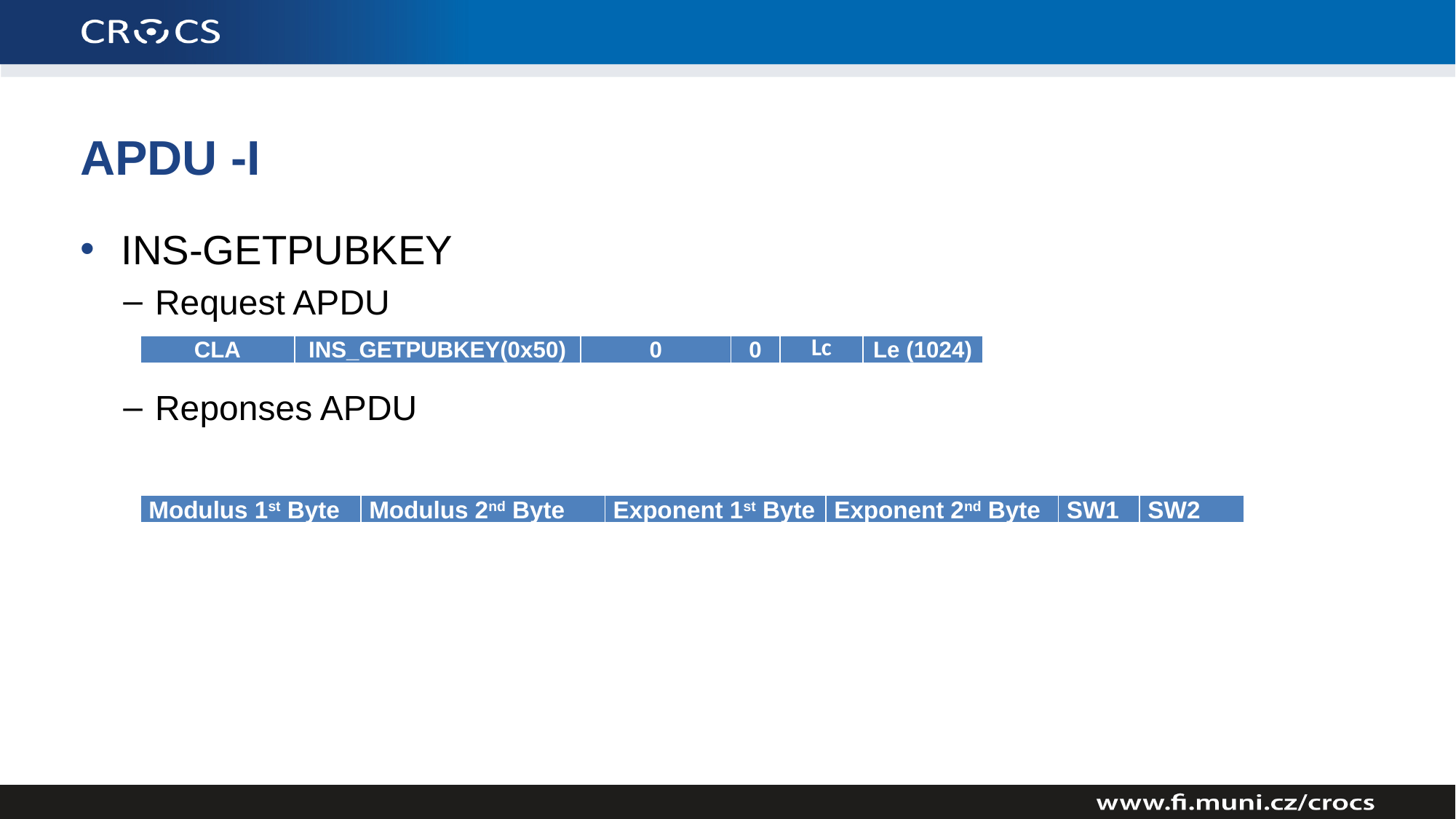

# APDU -I
INS-GETPUBKEY
Request APDU

Reponses APDU

| CLA | INS\_GETPUBKEY(0x50) | 0 | 0 | Lc | Le (1024) |
| --- | --- | --- | --- | --- | --- |
| Modulus 1st Byte | Modulus 2nd Byte | Exponent 1st Byte | Exponent 2nd Byte | SW1 | SW2 |
| --- | --- | --- | --- | --- | --- |